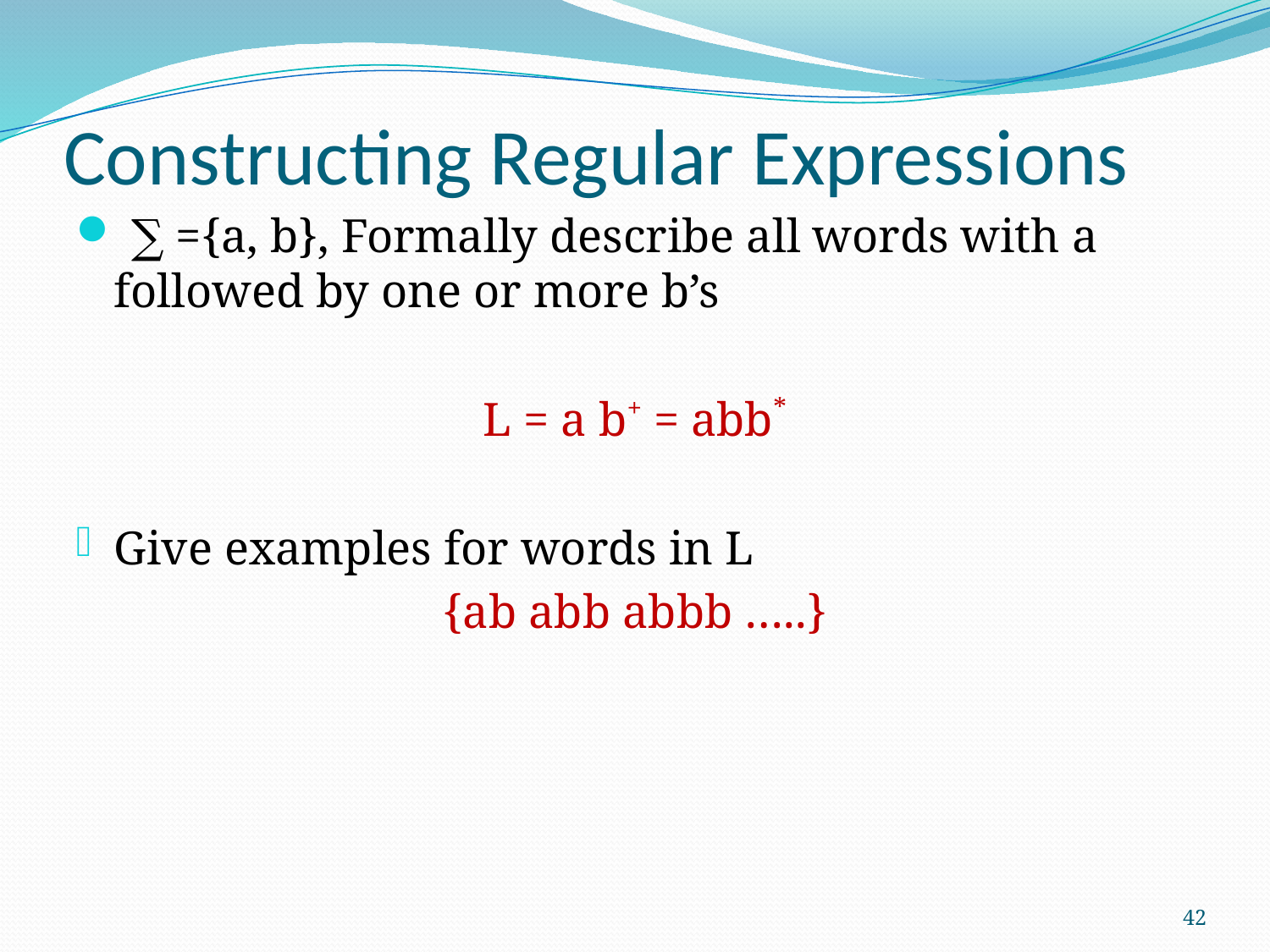

# Constructing Regular Expressions
 ∑ ={a, b}, Formally describe all words with a followed by one or more b’s

L = a b+ = abb*

Give examples for words in L
{ab abb abbb …..}

42